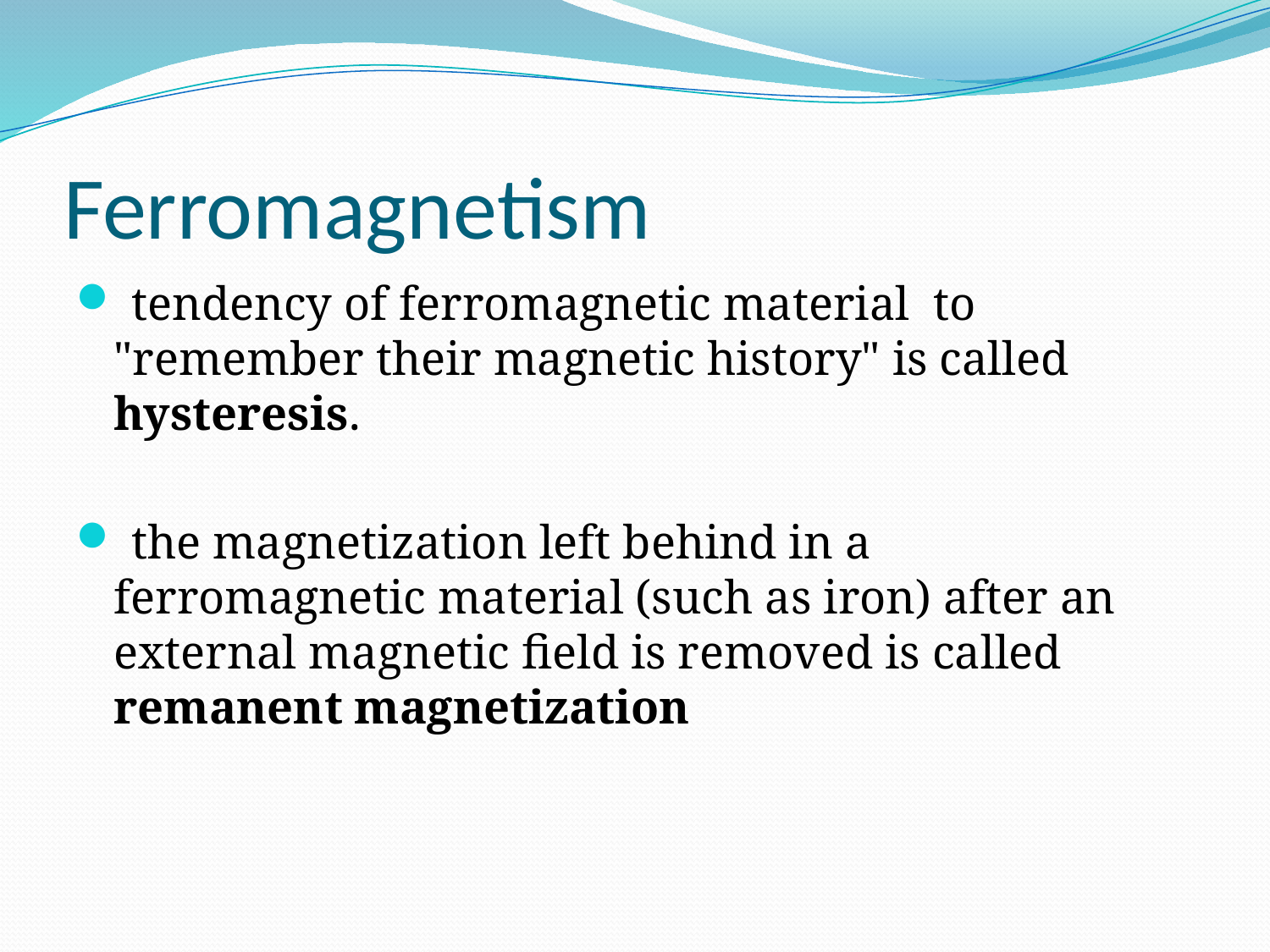

# Ferromagnetism
 tendency of ferromagnetic material  to "remember their magnetic history" is called hysteresis.

 the magnetization left behind in a ferromagnetic material (such as iron) after an external magnetic field is removed is called remanent magnetization